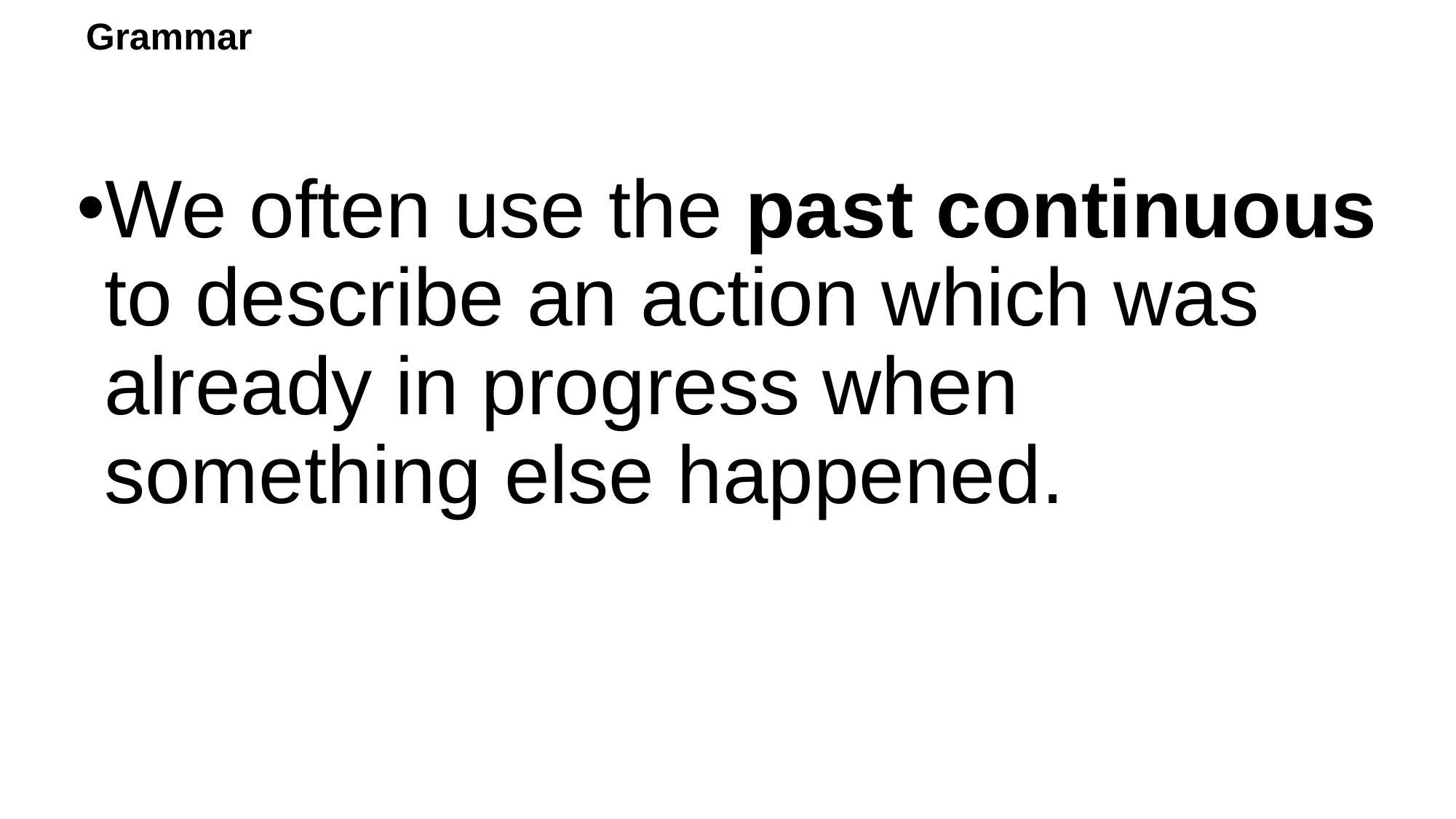

# Grammar
We often use the past continuous to describe an action which was already in progress when something else happened.